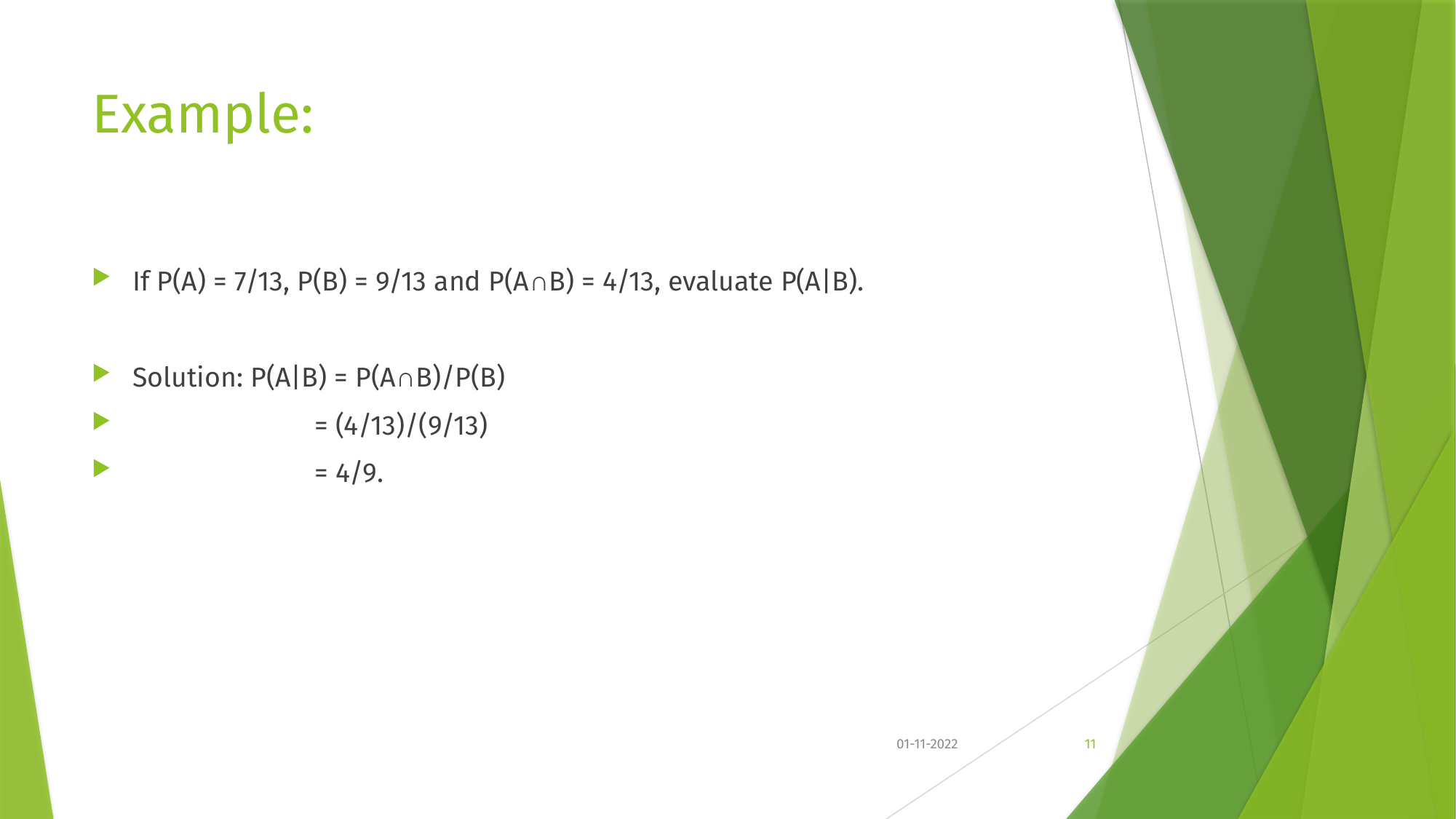

# Example:
If P(A) = 7/13, P(B) = 9/13 and P(A∩B) = 4/13, evaluate P(A|B).

Solution: P(A|B) = P(A∩B)/P(B)
                         = (4/13)/(9/13)
                         = 4/9.
01-11-2022
11